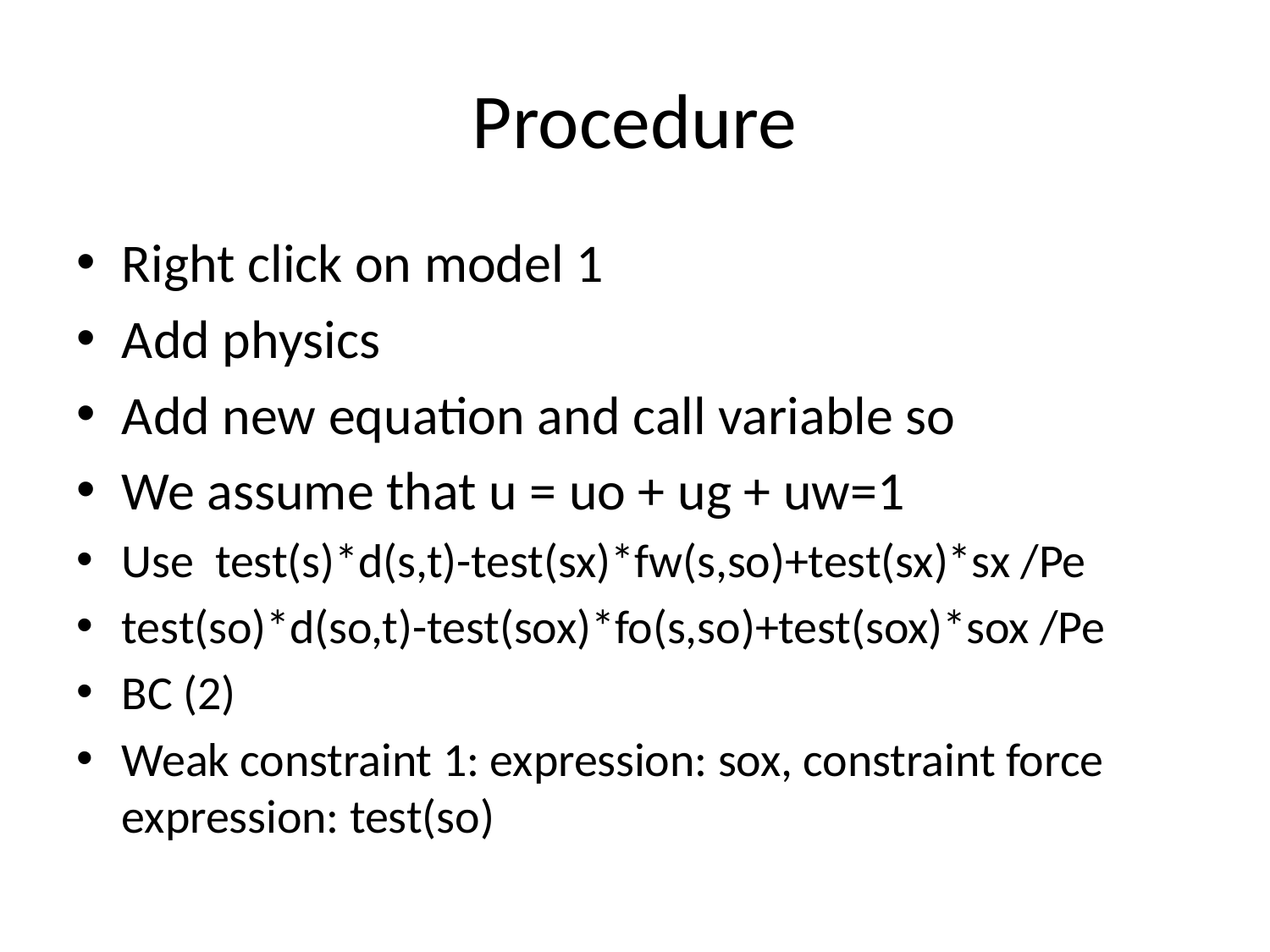

# Procedure
Right click on model 1
Add physics
Add new equation and call variable so
We assume that u = uo + ug + uw=1
Use  test(s)*d(s,t)-test(sx)*fw(s,so)+test(sx)*sx /Pe
test(so)*d(so,t)-test(sox)*fo(s,so)+test(sox)*sox /Pe
BC (2)
Weak constraint 1: expression: sox, constraint force expression: test(so)